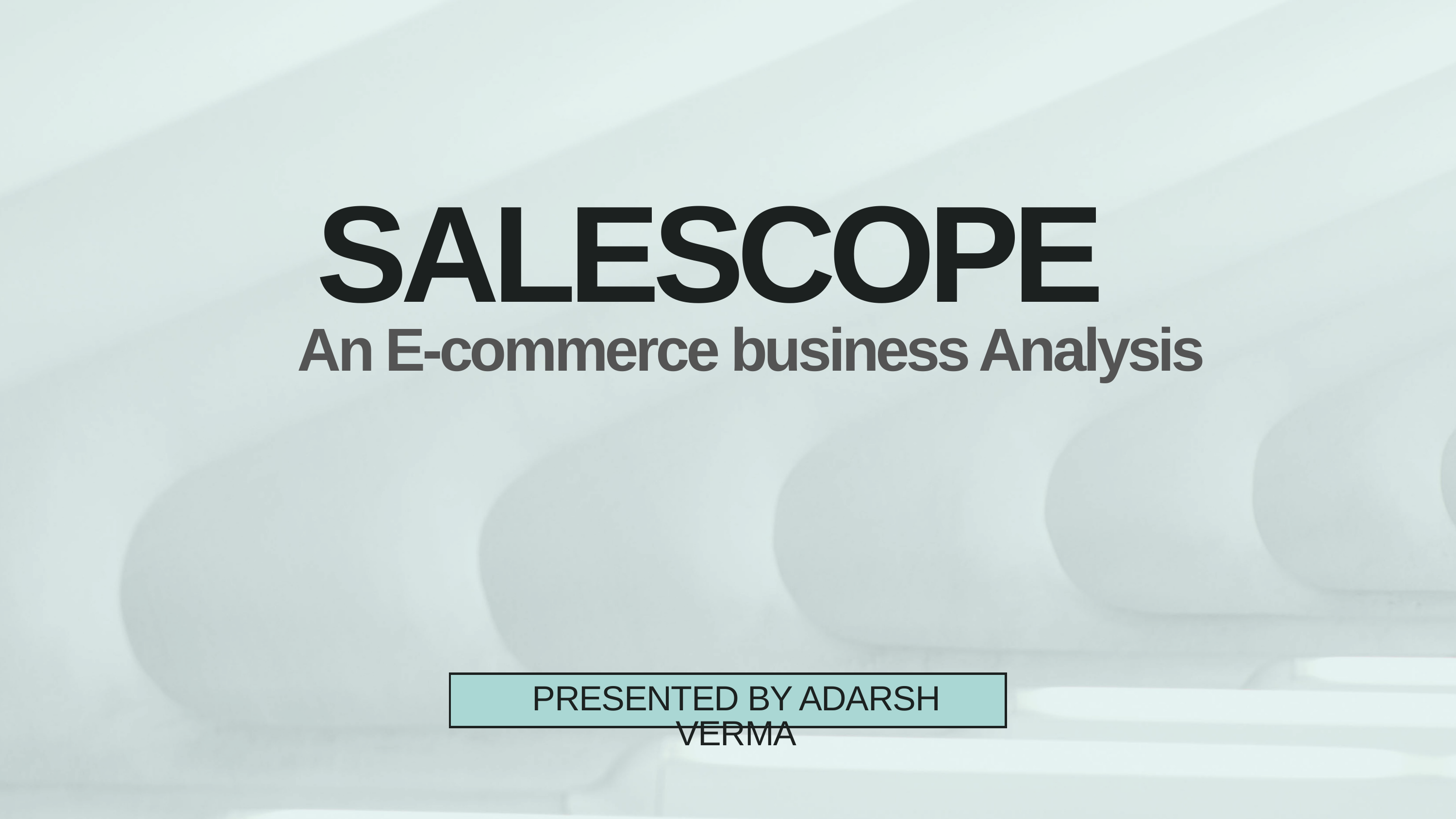

SALESCOPE
An E-commerce business Analysis

PRESENTED BY ADARSH VERMA